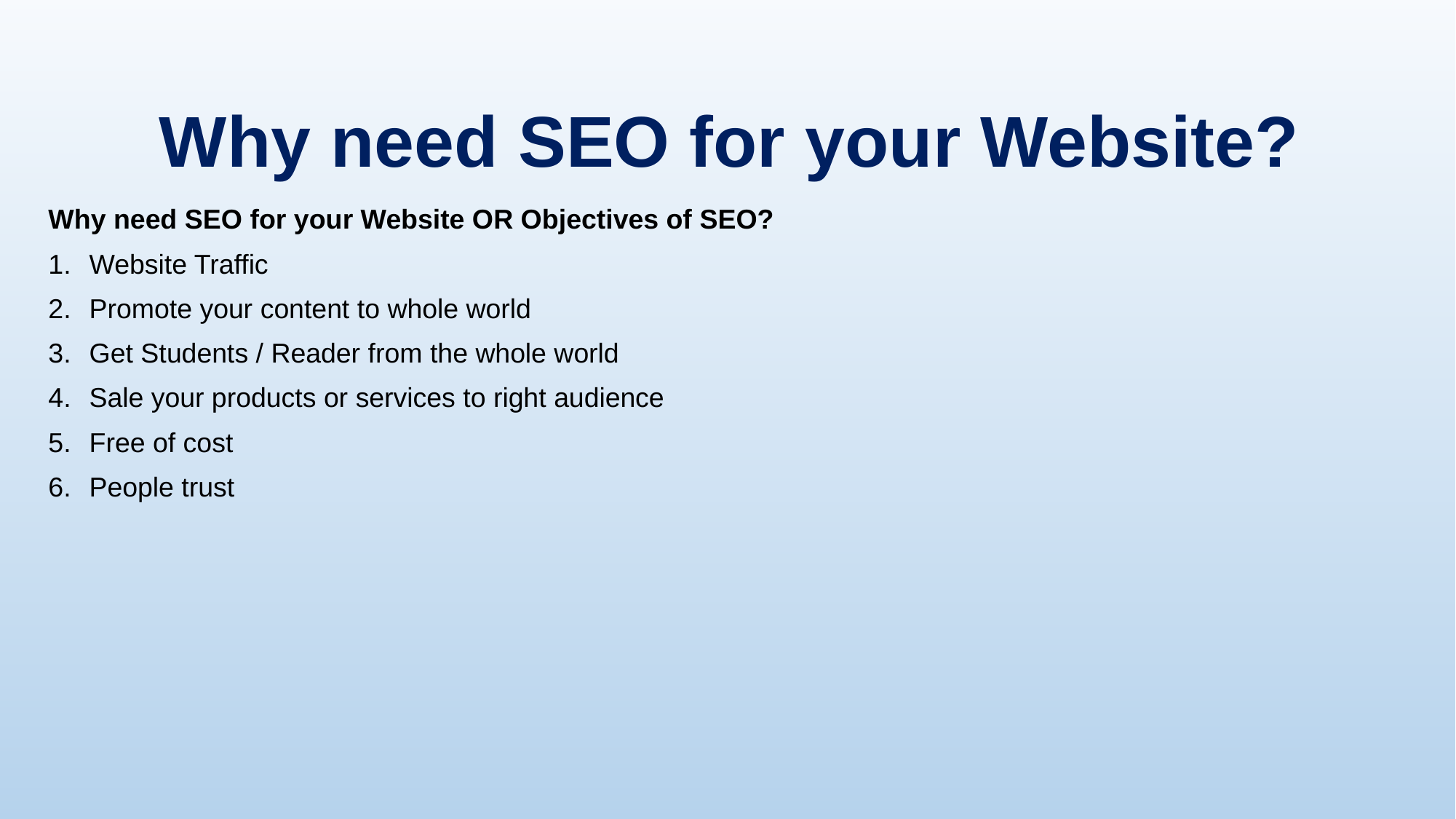

# Why need SEO for your Website?
Why need SEO for your Website OR Objectives of SEO?
Website Traffic
Promote your content to whole world
Get Students / Reader from the whole world
Sale your products or services to right audience
Free of cost
People trust